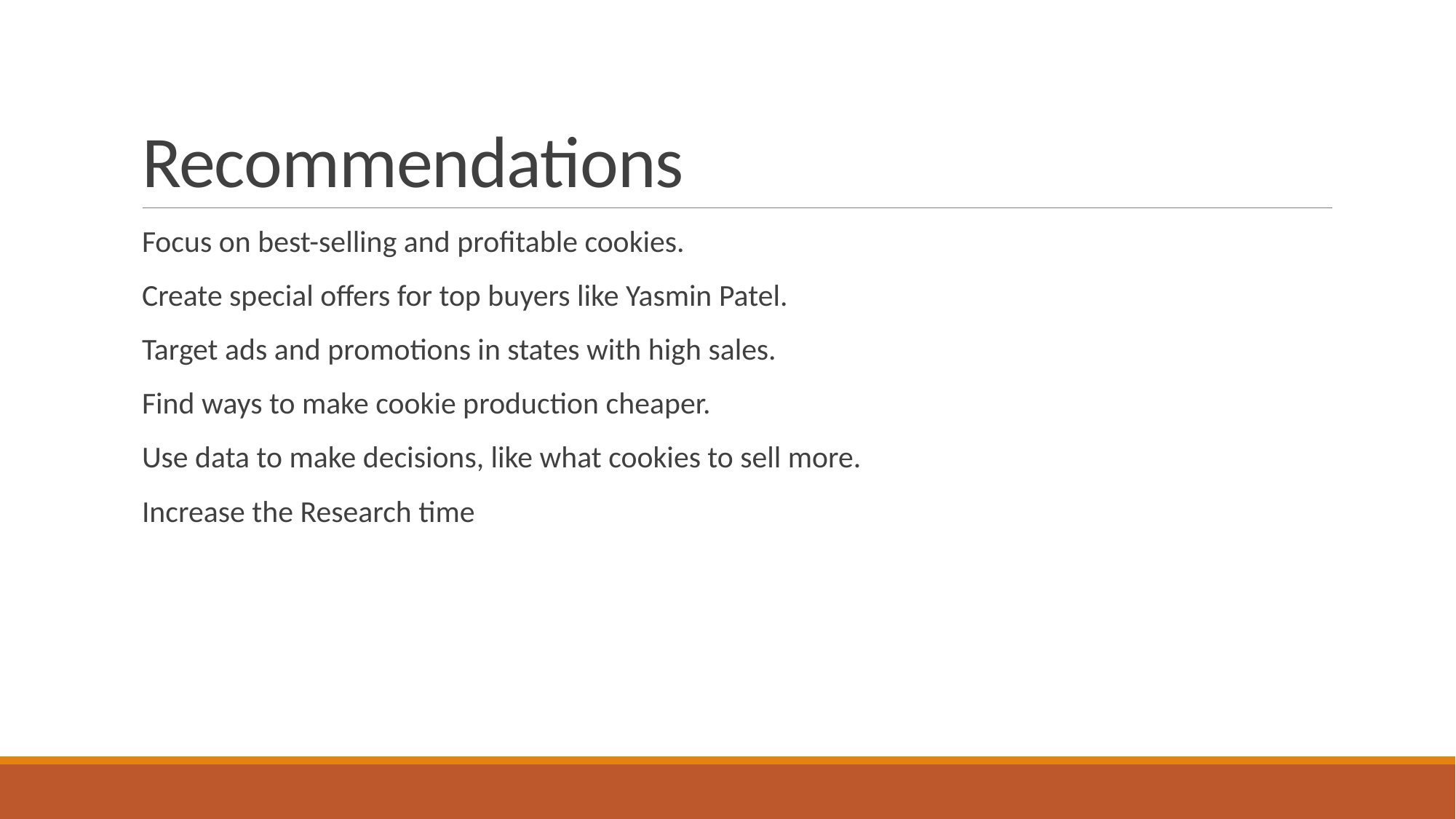

# Recommendations
Focus on best-selling and profitable cookies.
Create special offers for top buyers like Yasmin Patel.
Target ads and promotions in states with high sales.
Find ways to make cookie production cheaper.
Use data to make decisions, like what cookies to sell more.
Increase the Research time